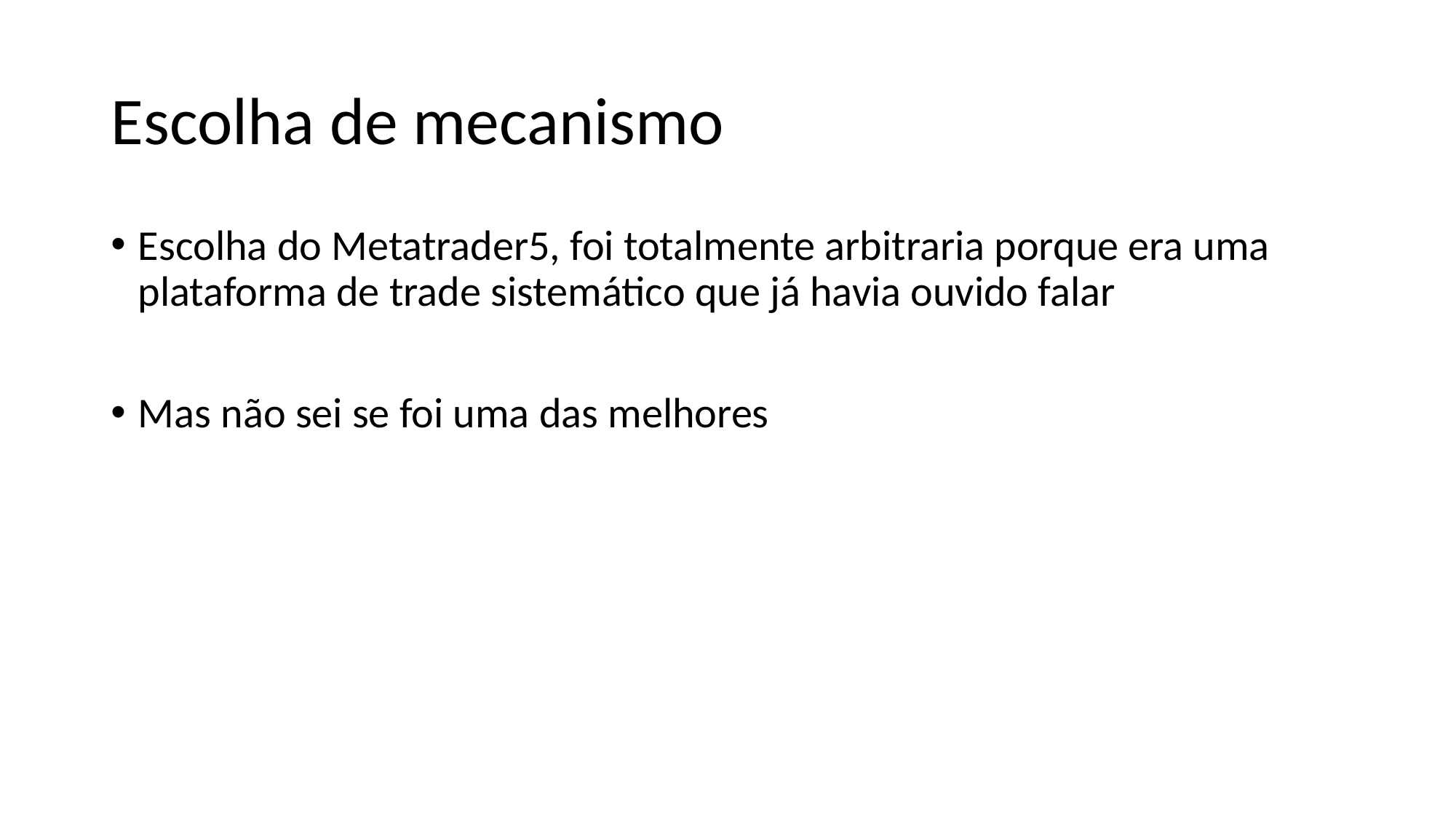

# Escolha de mecanismo
Escolha do Metatrader5, foi totalmente arbitraria porque era uma plataforma de trade sistemático que já havia ouvido falar

Mas não sei se foi uma das melhores